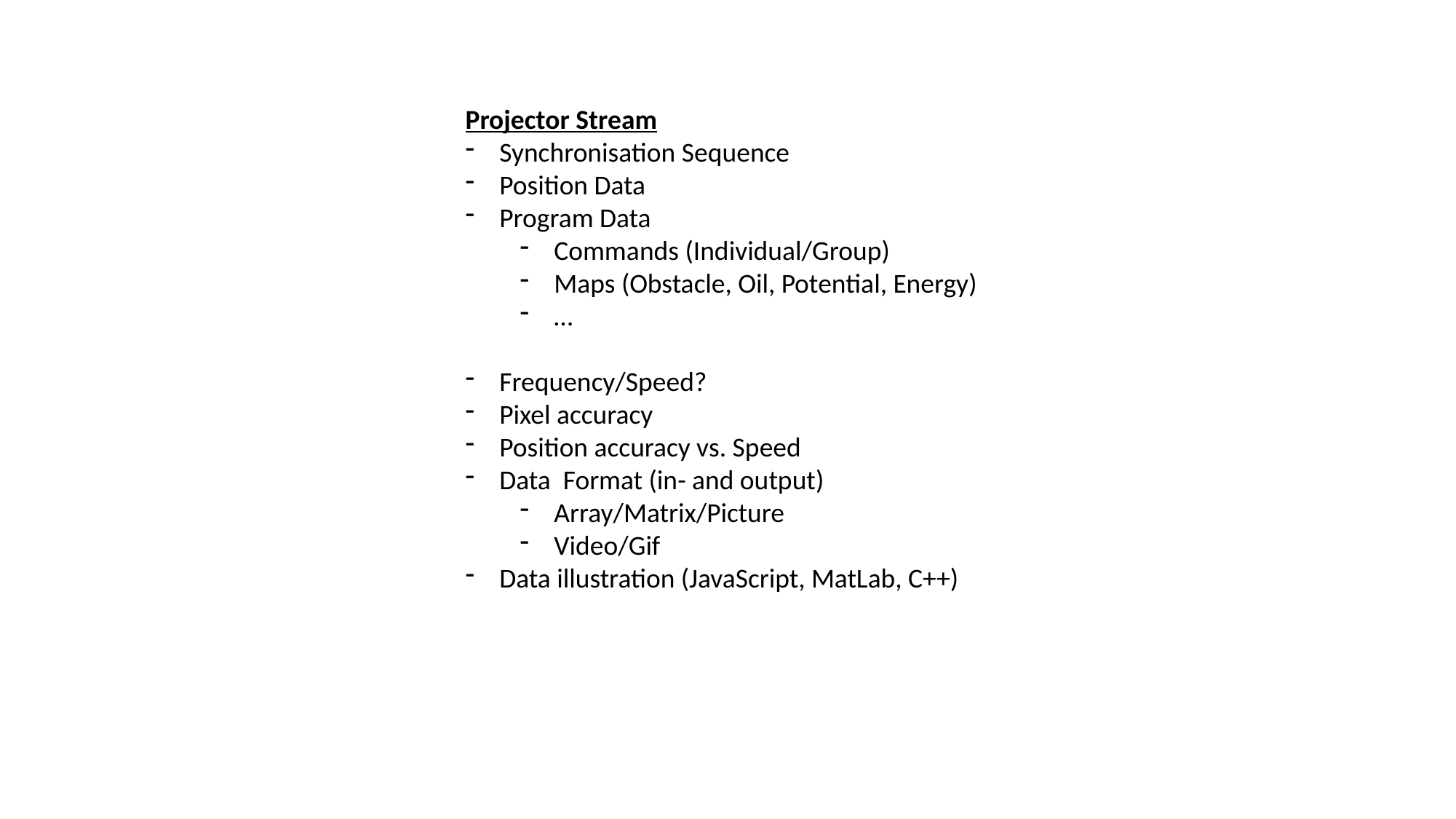

Projector Stream
Synchronisation Sequence
Position Data
Program Data
Commands (Individual/Group)
Maps (Obstacle, Oil, Potential, Energy)
…

Frequency/Speed?
Pixel accuracy
Position accuracy vs. Speed
Data  Format (in- and output)
Array/Matrix/Picture
Video/Gif
Data illustration (JavaScript, MatLab, C++)